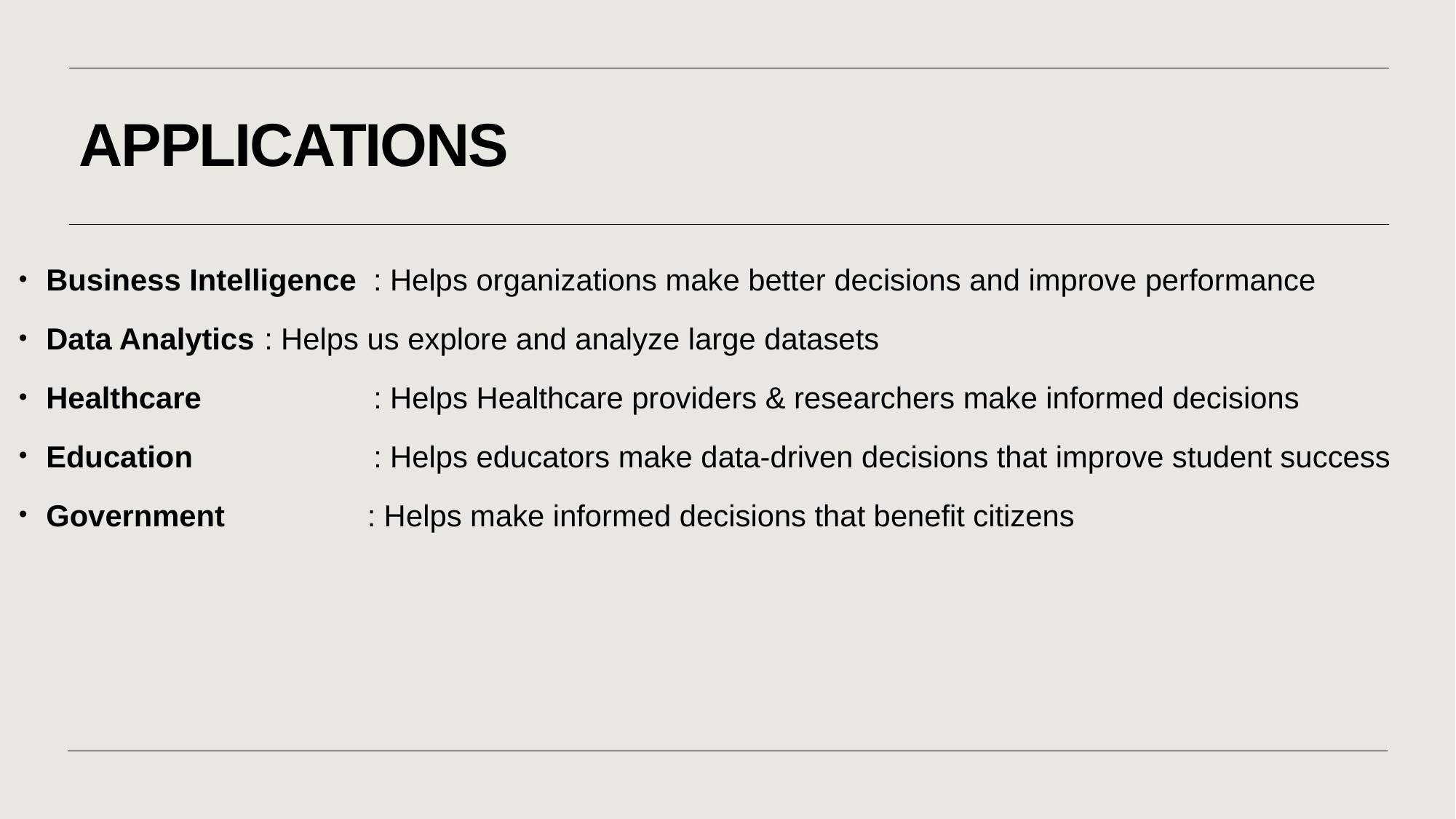

# APPLICATIONS
Business Intelligence  : Helps organizations make better decisions and improve performance
Data Analytics	: Helps us explore and analyze large datasets
Healthcare		: Helps Healthcare providers & researchers make informed decisions
Education                   	: Helps educators make data-driven decisions that improve student success
Government                 : Helps make informed decisions that benefit citizens